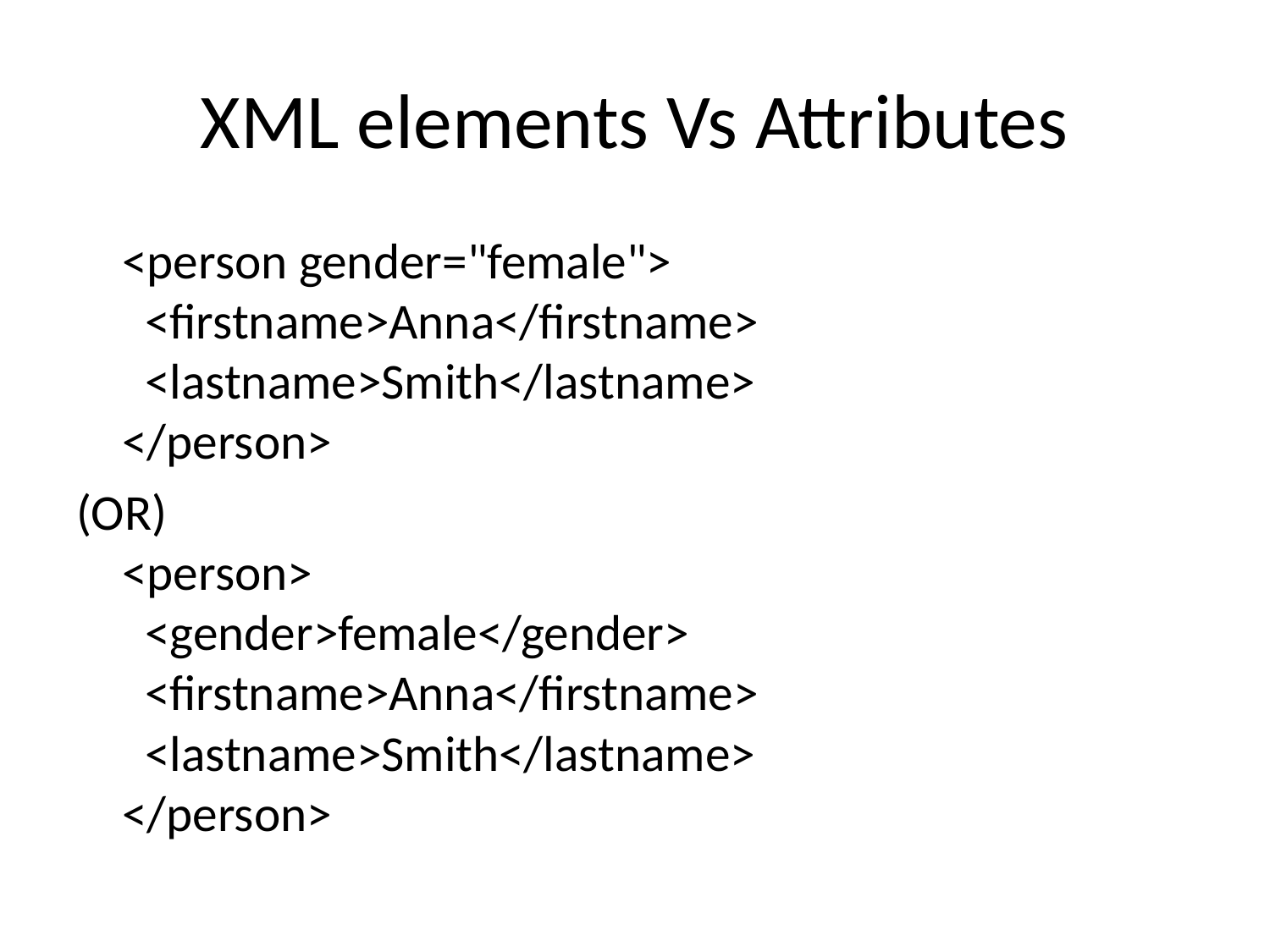

# XML elements Vs Attributes
	<person gender="female">
  <firstname>Anna</firstname>
  <lastname>Smith</lastname>
</person>
(OR)
<person>
  <gender>female</gender>
  <firstname>Anna</firstname>
  <lastname>Smith</lastname>
</person>